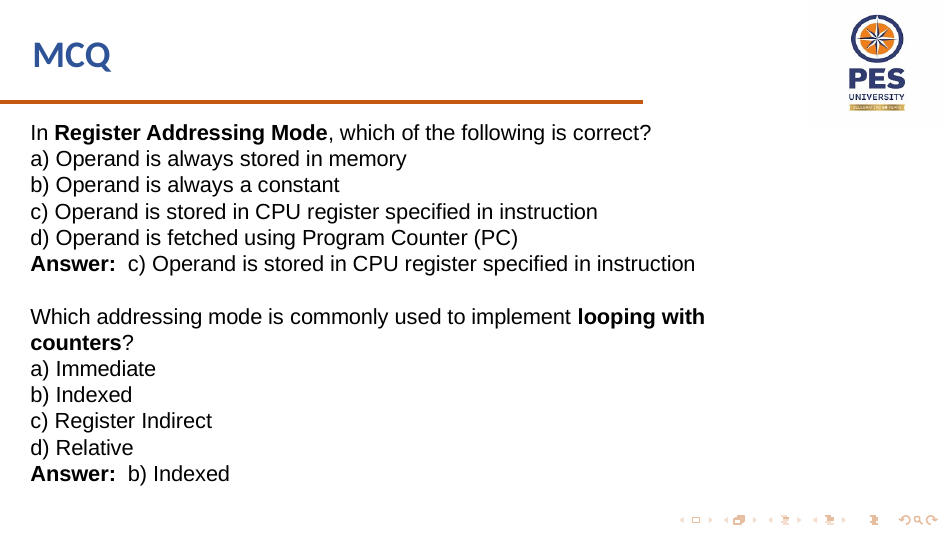

# MCQ

In Register Addressing Mode, which of the following is correct?
a) Operand is always stored in memory
b) Operand is always a constant
c) Operand is stored in CPU register specified in instruction
d) Operand is fetched using Program Counter (PC)
Answer:  c) Operand is stored in CPU register specified in instruction

Which addressing mode is commonly used to implement looping with counters?
a) Immediate
b) Indexed
c) Register Indirect
d) Relative
Answer:  b) Indexed